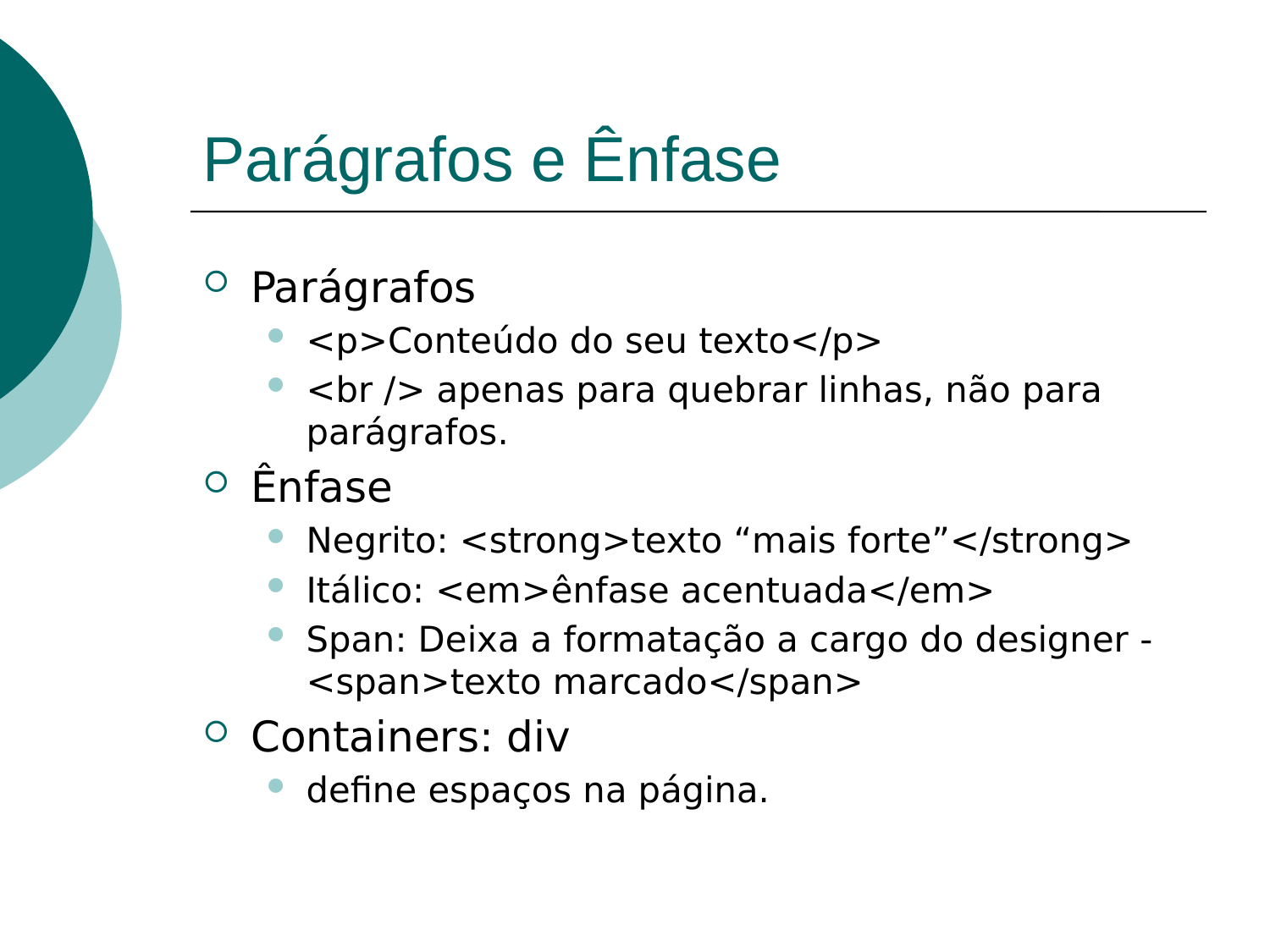

# Parágrafos e Ênfase
Parágrafos
<p>Conteúdo do seu texto</p>
<br /> apenas para quebrar linhas, não para parágrafos.
Ênfase
Negrito: <strong>texto “mais forte”</strong>
Itálico: <em>ênfase acentuada</em>
Span: Deixa a formatação a cargo do designer -  <span>texto marcado</span>
Containers: div
define espaços na página.